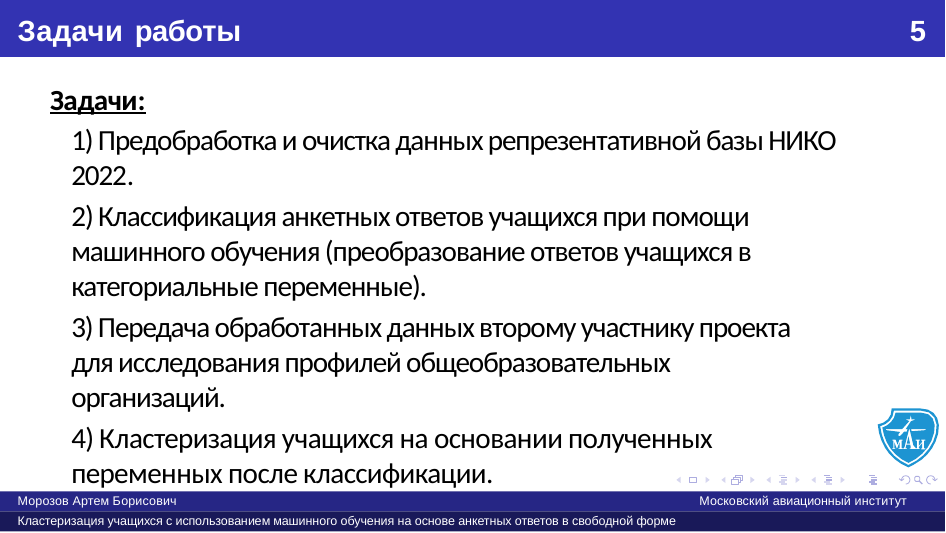

# Задачи работы
5
Задачи:
1) Предобработка и очистка данных репрезентативной базы НИКО 2022.
2) Классификация анкетных ответов учащихся при помощи машинного обучения (преобразование ответов учащихся в категориальные переменные).
3) Передача обработанных данных второму участнику проекта для исследования профилей общеобразовательных организаций.
4) Кластеризация учащихся на основании полученных переменных после классификации.

Морозов Артем Борисович
Московский авиационный институт
Кластеризация учащихся с использованием машинного обучения на основе анкетных ответов в свободной форме